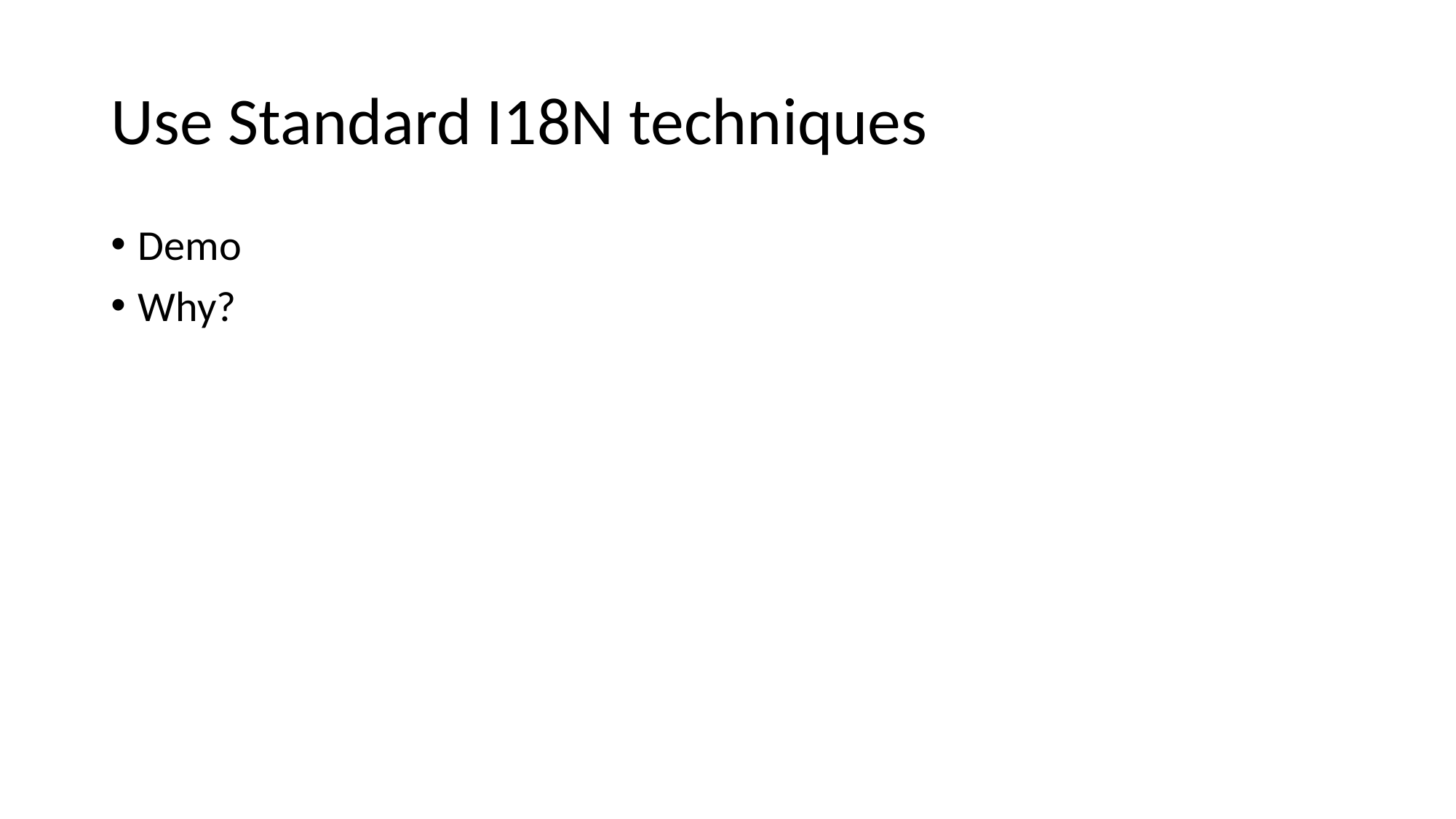

# Use Standard I18N techniques
Demo
Why?